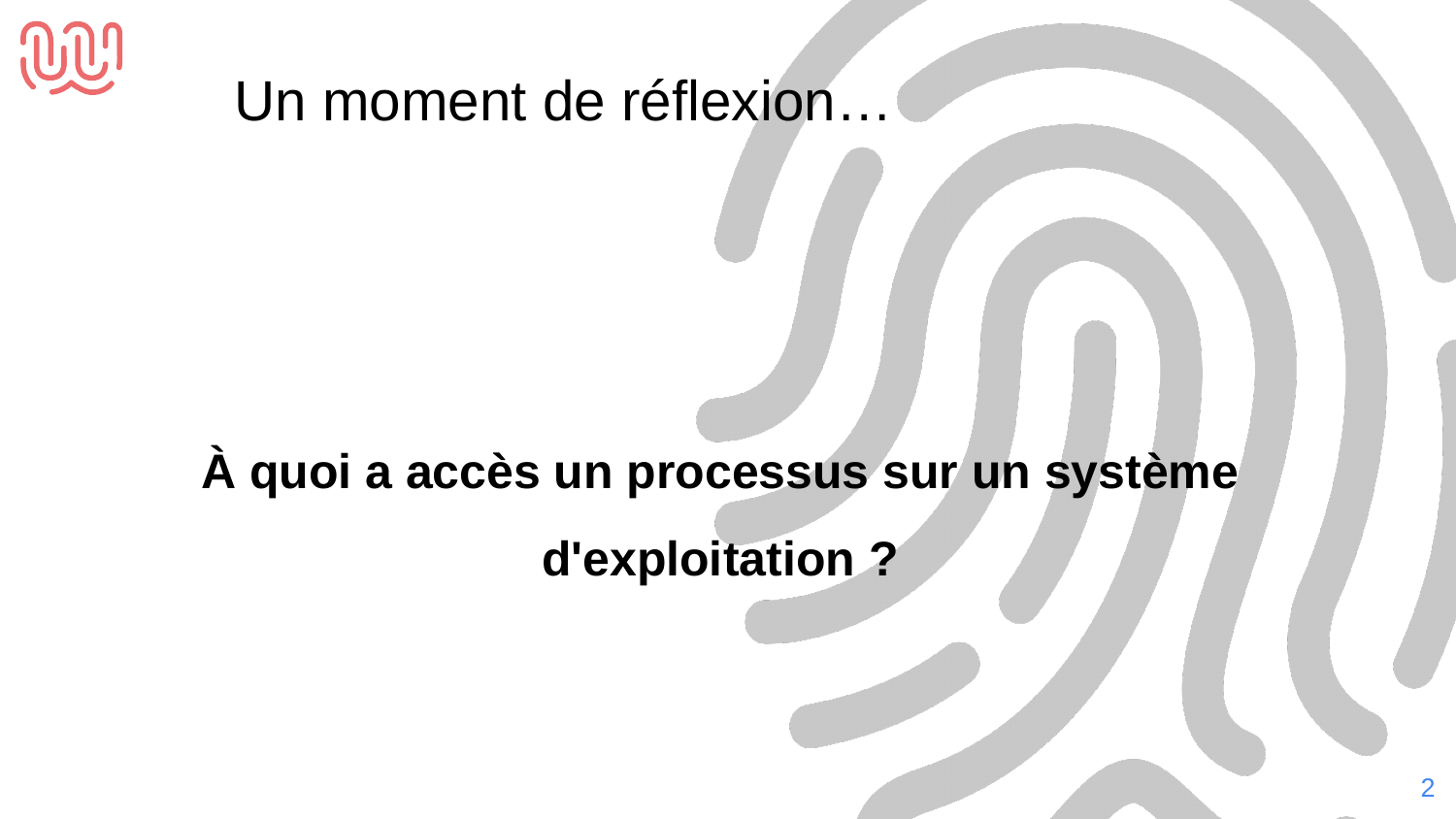

Un moment de réflexion…
À quoi a accès un processus sur un système d'exploitation ?
2